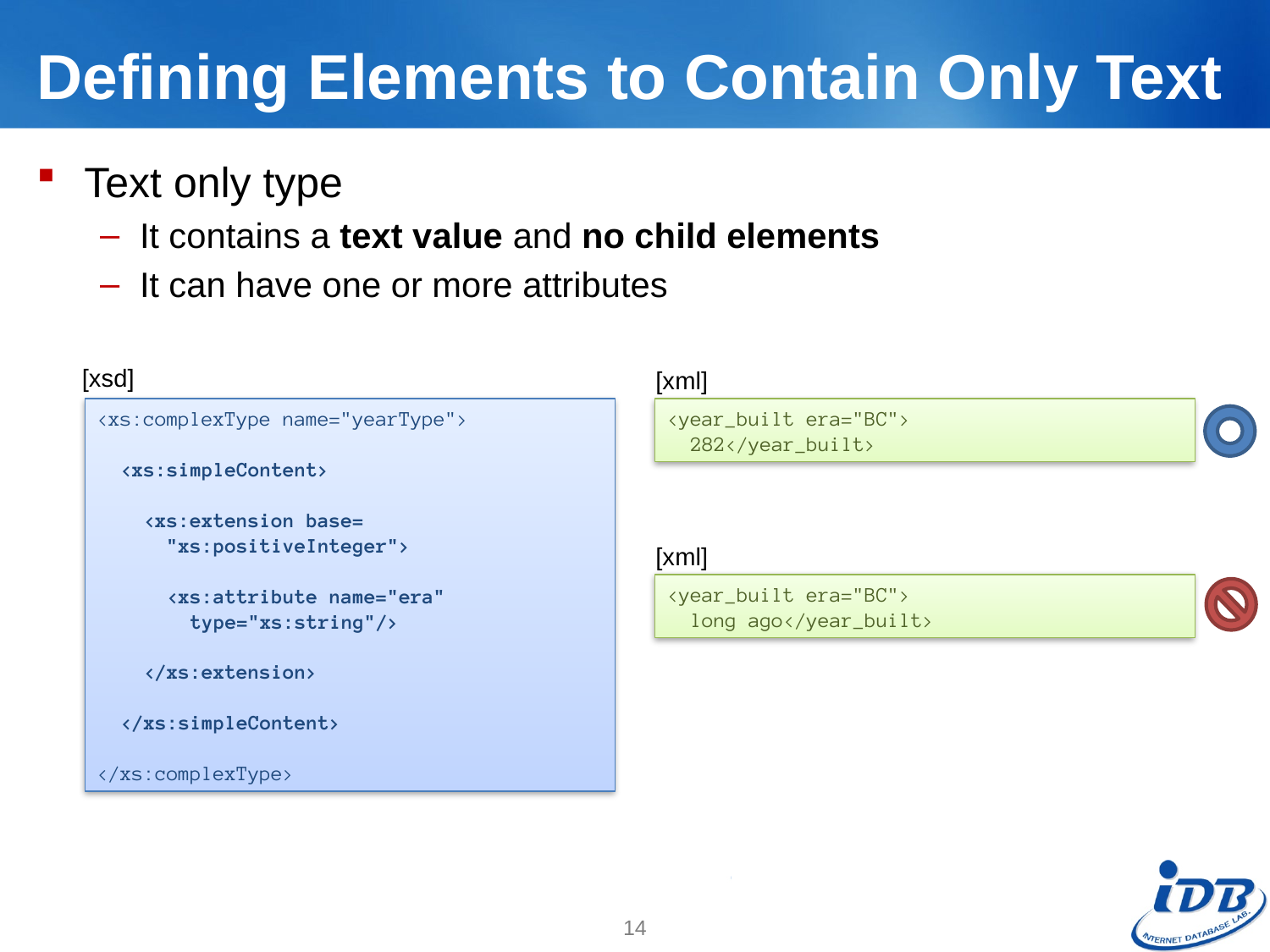

# Defining Elements to Contain Only Text
Text only type
It contains a text value and no child elements
It can have one or more attributes
[xsd]
[xml]
<xs:complexType name="yearType">

  <xs:simpleContent>

    <xs:extension base=
      "xs:positiveInteger">

      <xs:attribute name="era"
        type="xs:string"/>

    </xs:extension>

  </xs:simpleContent>

</xs:complexType>
<year_built era="BC">
  282</year_built>

[xml]
<year_built era="BC">
  long ago</year_built>

14